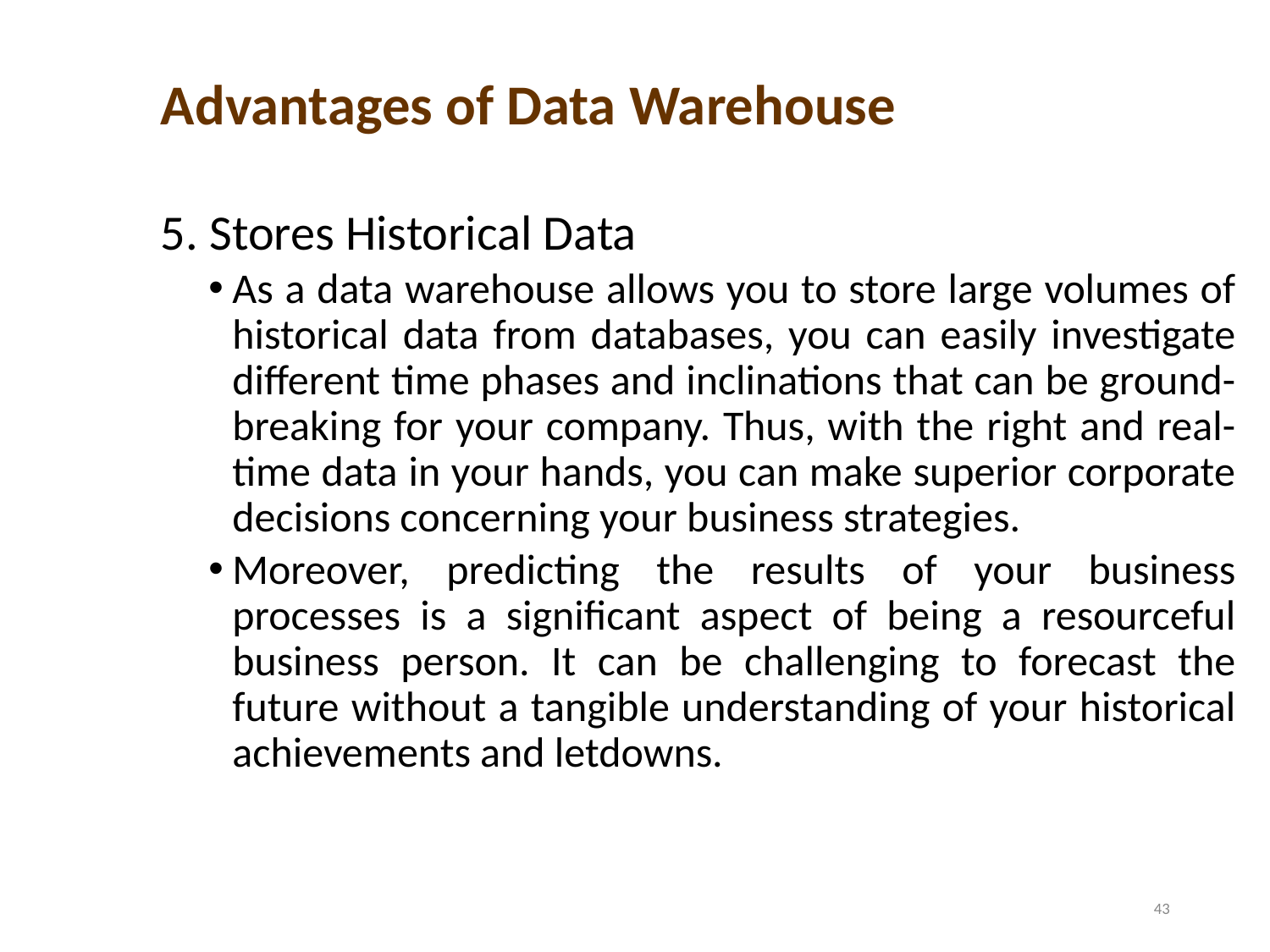

Advantages of Data Warehouse
5. Stores Historical Data
As a data warehouse allows you to store large volumes of historical data from databases, you can easily investigate different time phases and inclinations that can be ground-breaking for your company. Thus, with the right and real-time data in your hands, you can make superior corporate decisions concerning your business strategies.
Moreover, predicting the results of your business processes is a significant aspect of being a resourceful business person. It can be challenging to forecast the future without a tangible understanding of your historical achievements and letdowns.

 43